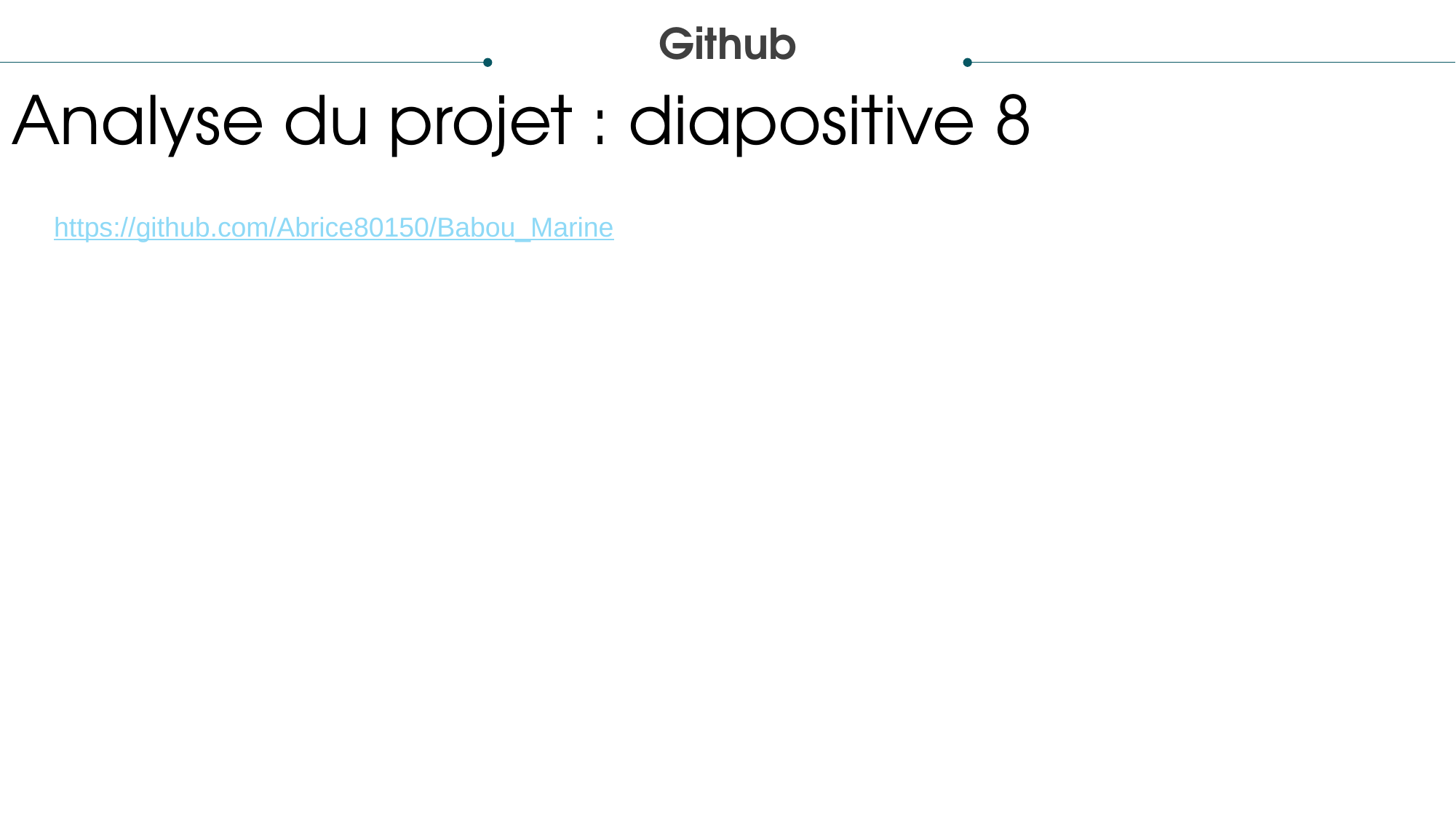

Github
Analyse du projet : diapositive 8
https://github.com/Abrice80150/Babou_Marine